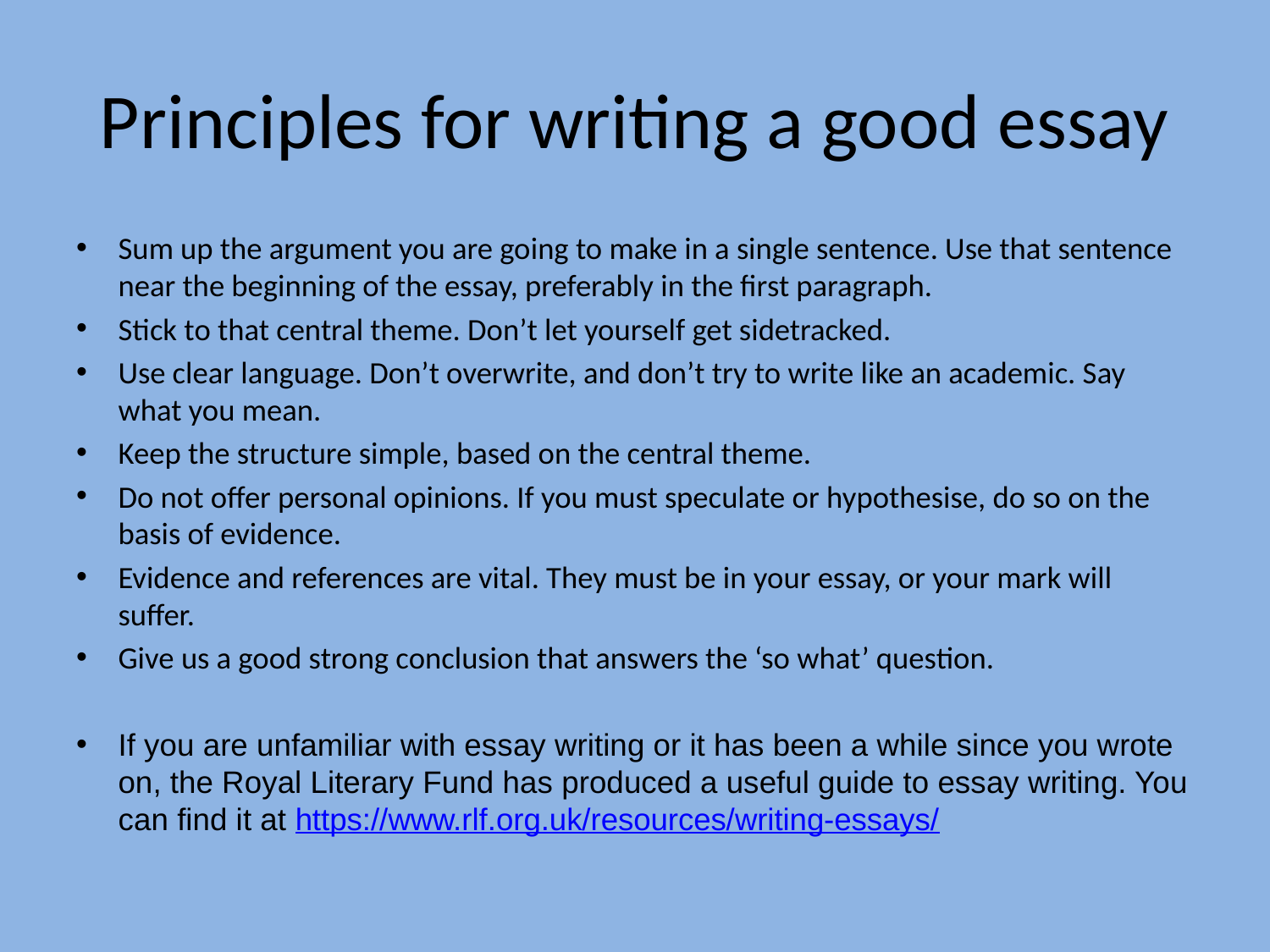

# Principles for writing a good essay
Sum up the argument you are going to make in a single sentence. Use that sentence near the beginning of the essay, preferably in the first paragraph.
Stick to that central theme. Don’t let yourself get sidetracked.
Use clear language. Don’t overwrite, and don’t try to write like an academic. Say what you mean.
Keep the structure simple, based on the central theme.
Do not offer personal opinions. If you must speculate or hypothesise, do so on the basis of evidence.
Evidence and references are vital. They must be in your essay, or your mark will suffer.
Give us a good strong conclusion that answers the ‘so what’ question.

If you are unfamiliar with essay writing or it has been a while since you wrote on, the Royal Literary Fund has produced a useful guide to essay writing. You can find it at https://www.rlf.org.uk/resources/writing-essays/